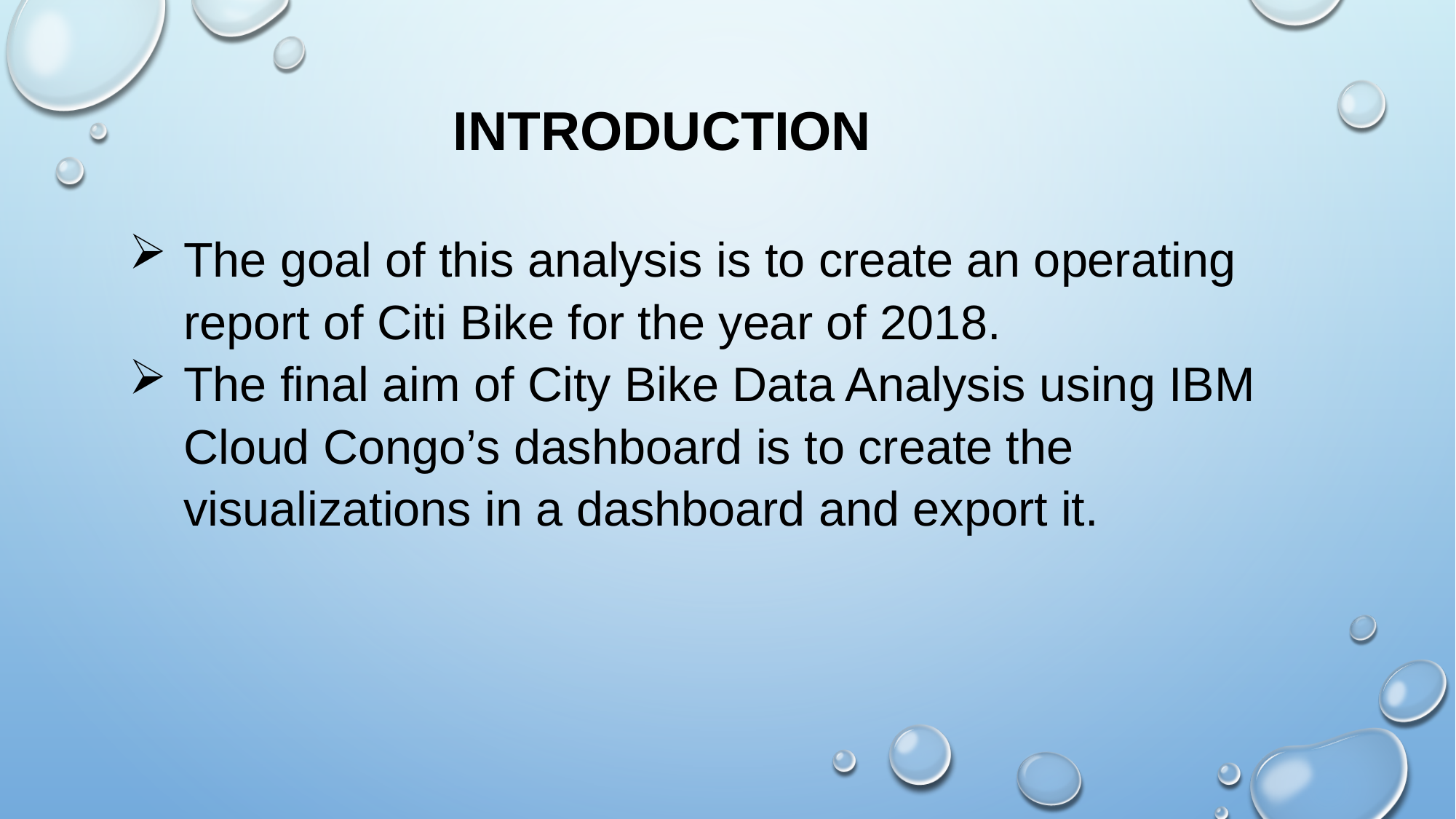

INTRODUCTION
The goal of this analysis is to create an operating report of Citi Bike for the year of 2018.
The final aim of City Bike Data Analysis using IBM Cloud Congo’s dashboard is to create the visualizations in a dashboard and export it.